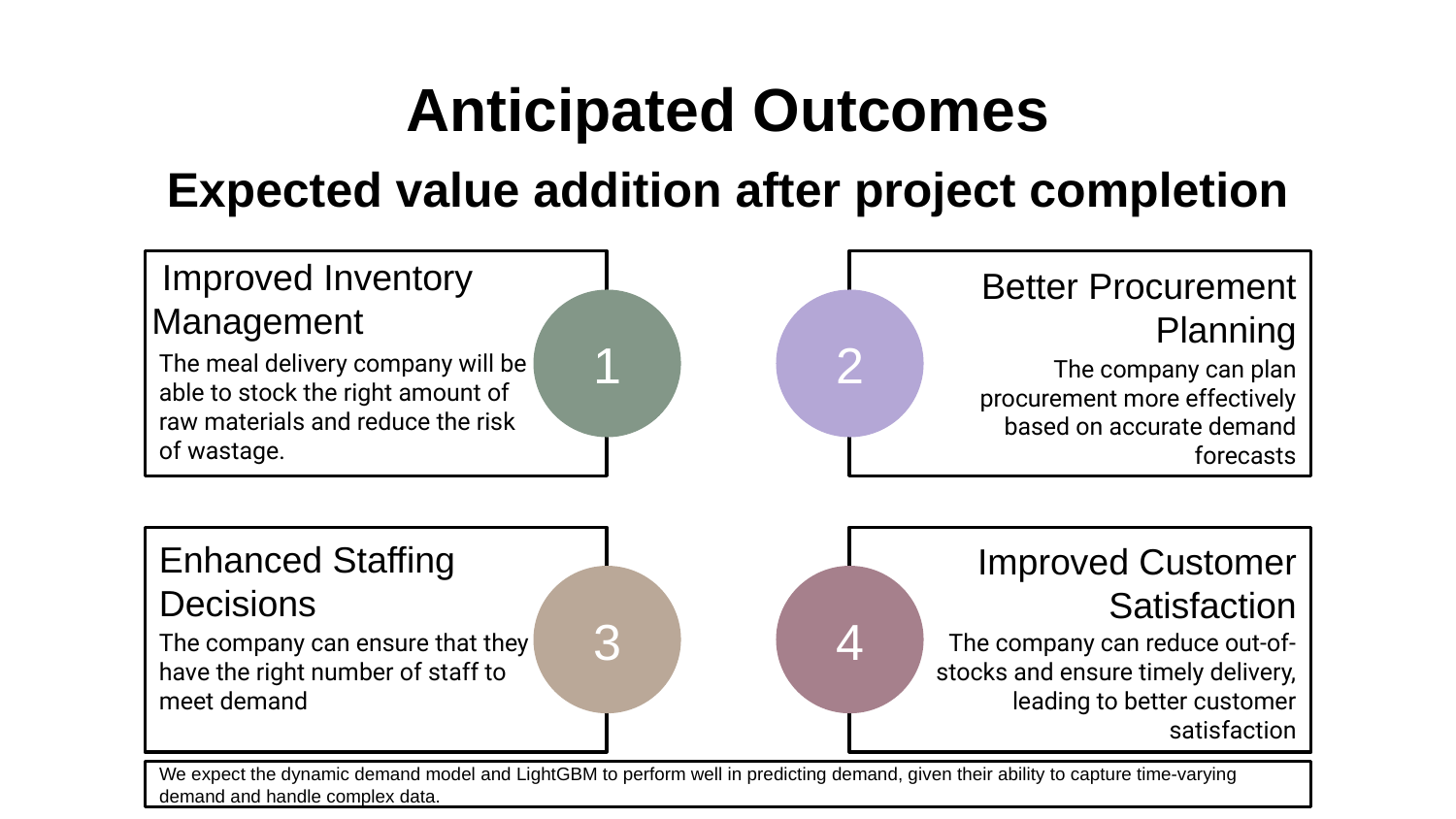

# Anticipated Outcomes
Expected value addition after project completion

1

2
 Improved Inventory Management

The meal delivery company will be able to stock the right amount of raw materials and reduce the risk of wastage.
Better Procurement Planning

The company can plan procurement more effectively based on accurate demand forecasts

3

4
Enhanced Staffing Decisions
The company can ensure that they have the right number of staff to meet demand
Improved Customer Satisfaction
The company can reduce out-of-stocks and ensure timely delivery, leading to better customer satisfaction
We expect the dynamic demand model and LightGBM to perform well in predicting demand, given their ability to capture time-varying demand and handle complex data.